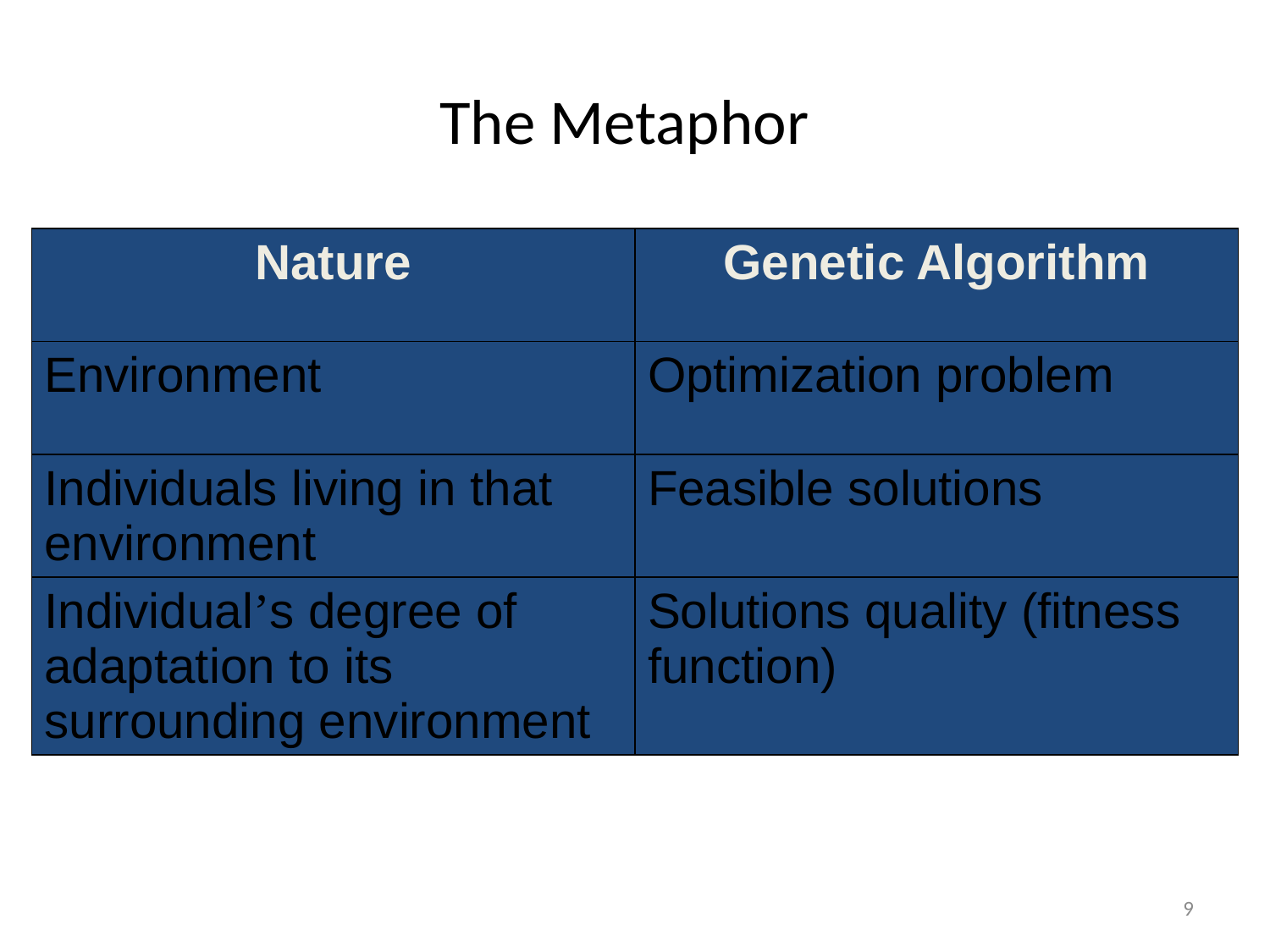

# The Metaphor
| Nature | Genetic Algorithm |
| --- | --- |
| Environment | Optimization problem |
| Individuals living in that environment | Feasible solutions |
| Individual’s degree of adaptation to its surrounding environment | Solutions quality (fitness function) |
9